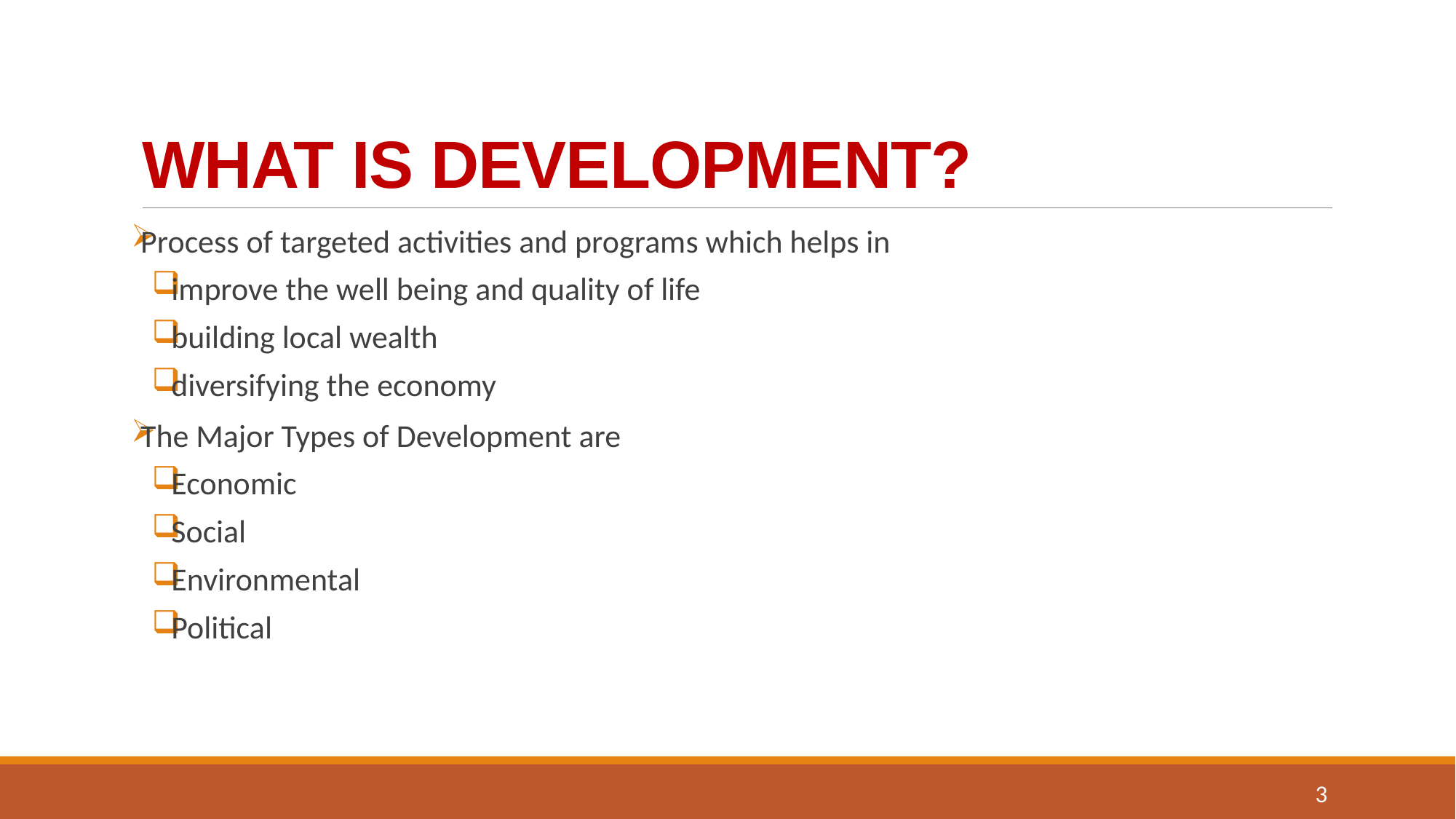

# WHAT IS DEVELOPMENT?
Process of targeted activities and programs which helps in
improve the well being and quality of life
building local wealth
diversifying the economy
The Major Types of Development are
Economic
Social
Environmental
Political

3